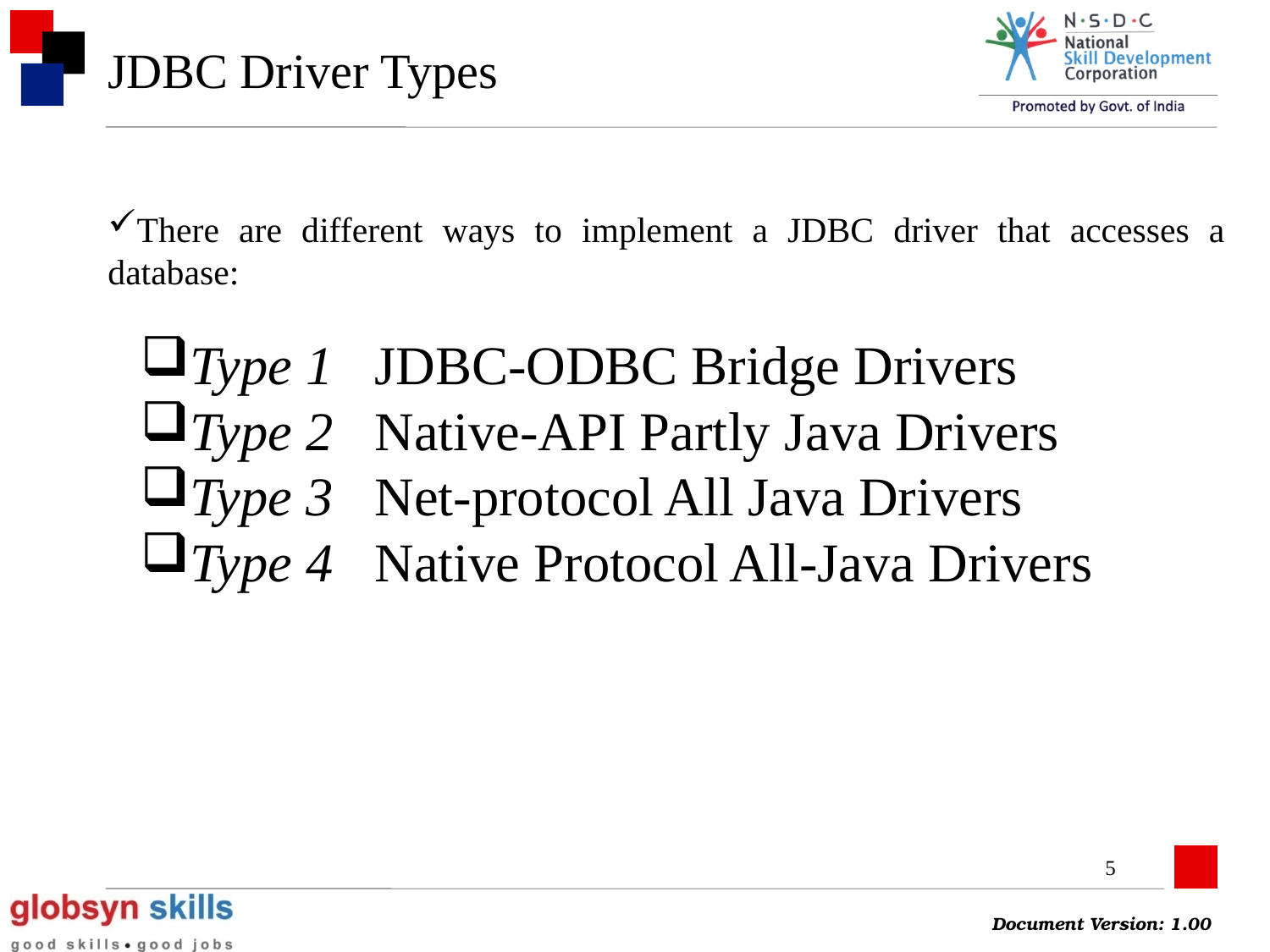

JDBC Driver Types
There are different ways to implement a JDBC driver that accesses a database:

Type 1   JDBC-ODBC Bridge Drivers
Type 2   Native-API Partly Java Drivers
Type 3   Net-protocol All Java Drivers
Type 4   Native Protocol All-Java Drivers